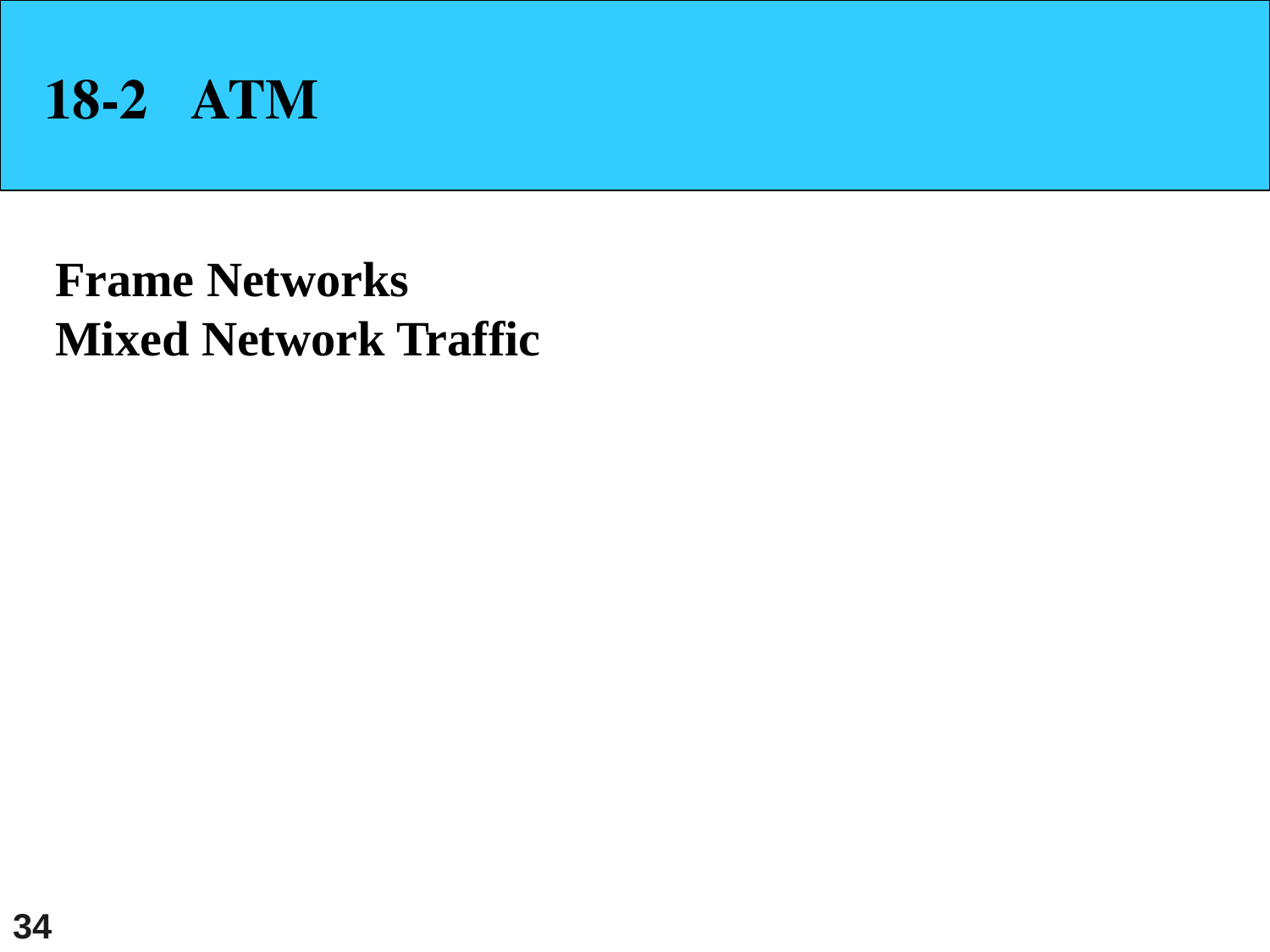

18-2   ATM
Frame Networks
Mixed Network Traffic
34